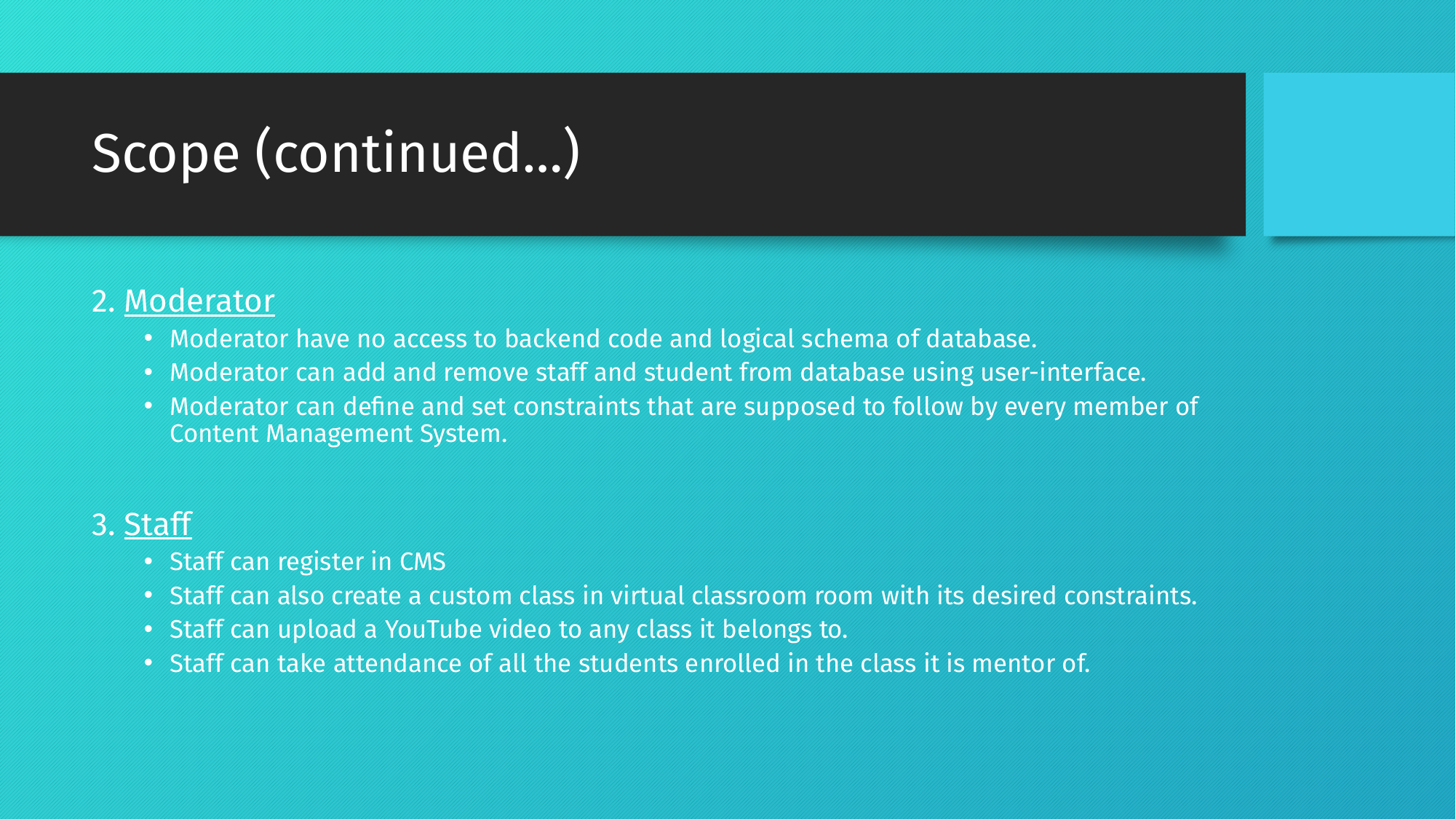

# Scope (continued…)
2. Moderator
Moderator have no access to backend code and logical schema of database.
Moderator can add and remove staff and student from database using user-interface.
Moderator can define and set constraints that are supposed to follow by every member of Content Management System.

3. Staff
Staff can register in CMS
Staff can also create a custom class in virtual classroom room with its desired constraints.
Staff can upload a YouTube video to any class it belongs to.
Staff can take attendance of all the students enrolled in the class it is mentor of.